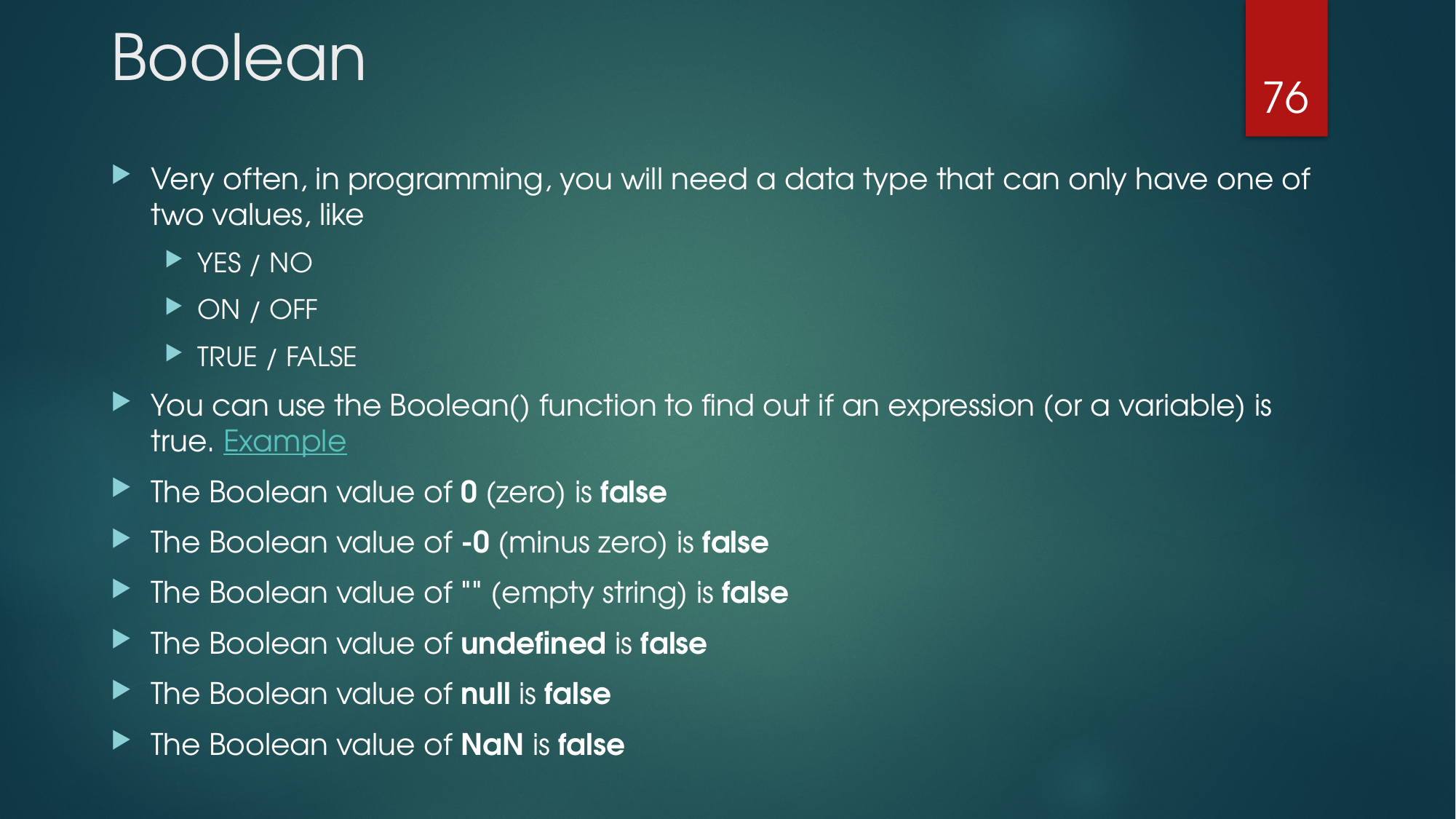

# Boolean
76
Very often, in programming, you will need a data type that can only have one of two values, like
YES / NO
ON / OFF
TRUE / FALSE
You can use the Boolean() function to find out if an expression (or a variable) is true. Example
The Boolean value of 0 (zero) is false
The Boolean value of -0 (minus zero) is false
The Boolean value of "" (empty string) is false
The Boolean value of undefined is false
The Boolean value of null is false
The Boolean value of NaN is false